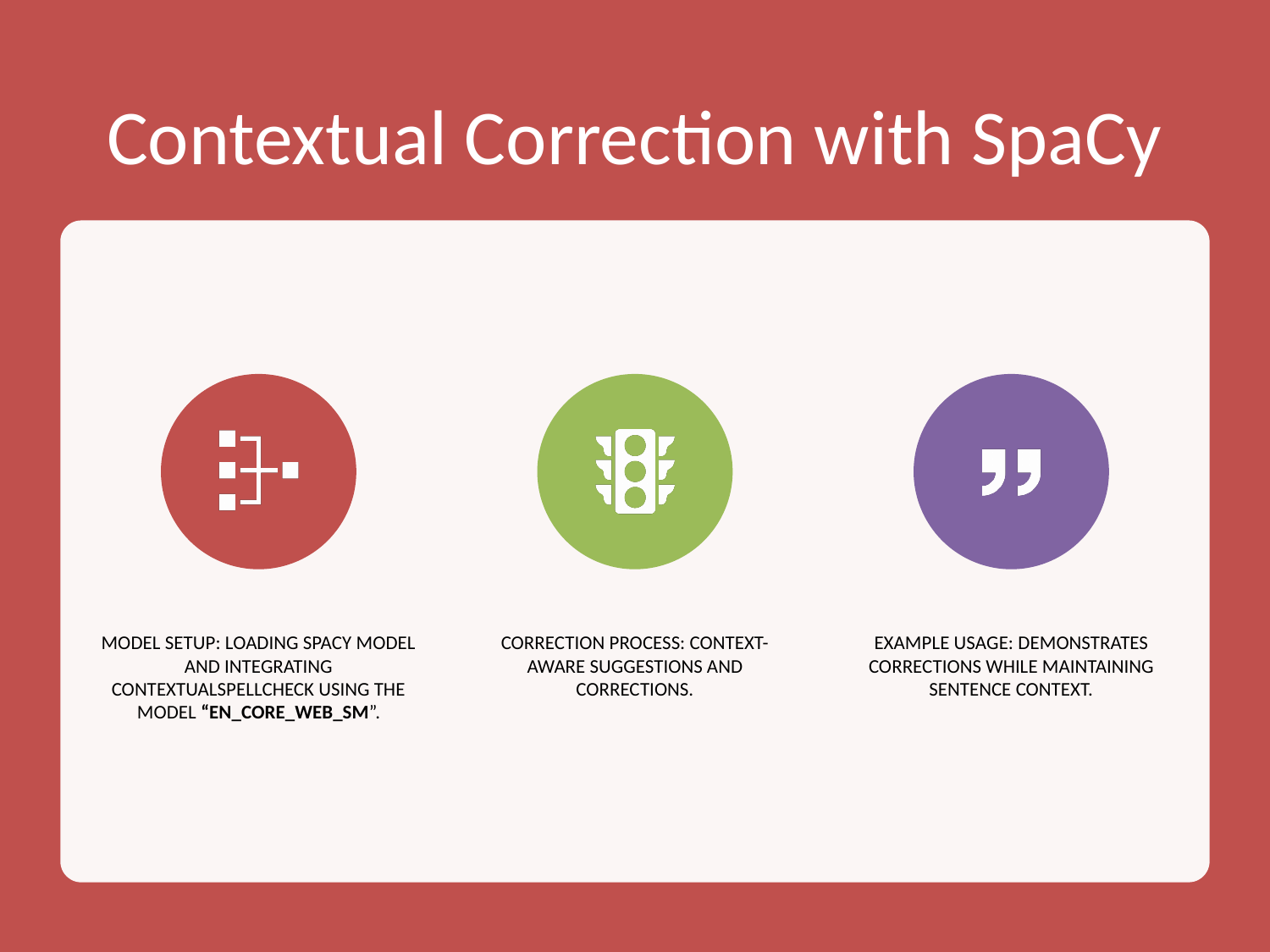

# Contextual Correction with SpaCy

Model Setup: Loading spaCy model and integrating contextualSpellCheck using the model “en_core_web_sm”.
Correction Process: Context-aware suggestions and corrections.
Example Usage: Demonstrates corrections while maintaining sentence context.